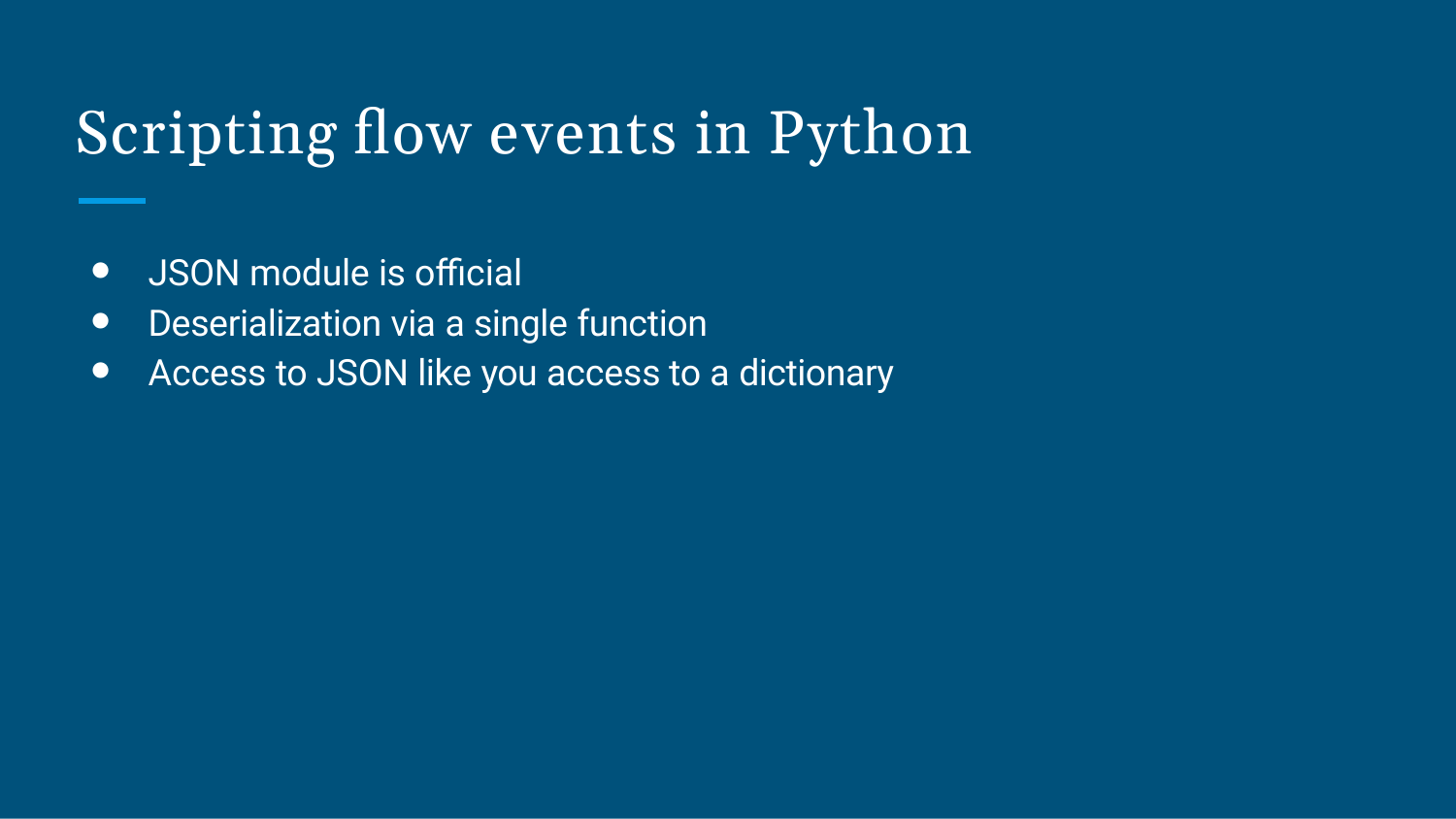

# Scripting flow events in Python
JSON module is official
Deserialization via a single function
Access to JSON like you access to a dictionary